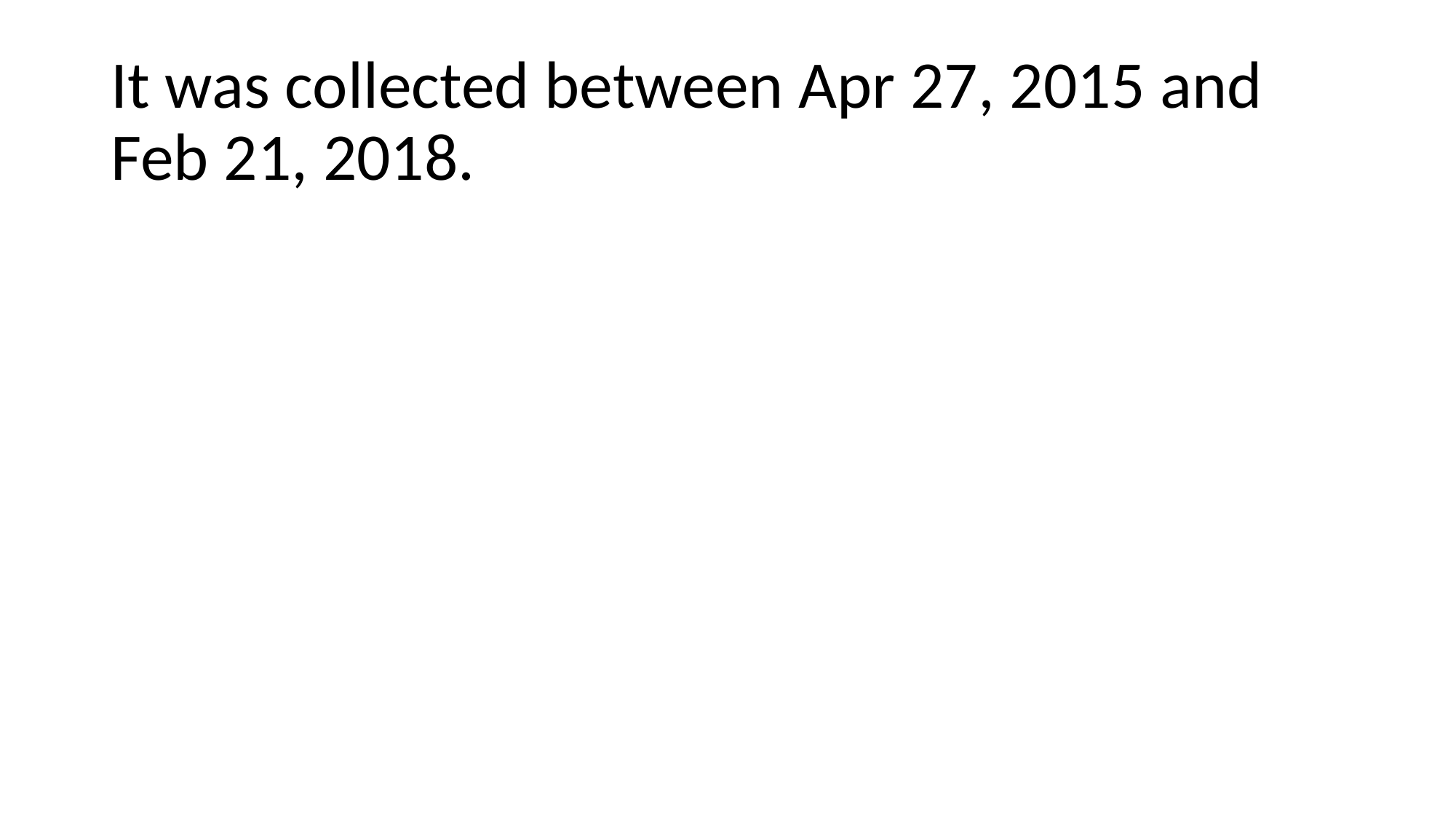

# It was collected between Apr 27, 2015 and Feb 21, 2018.